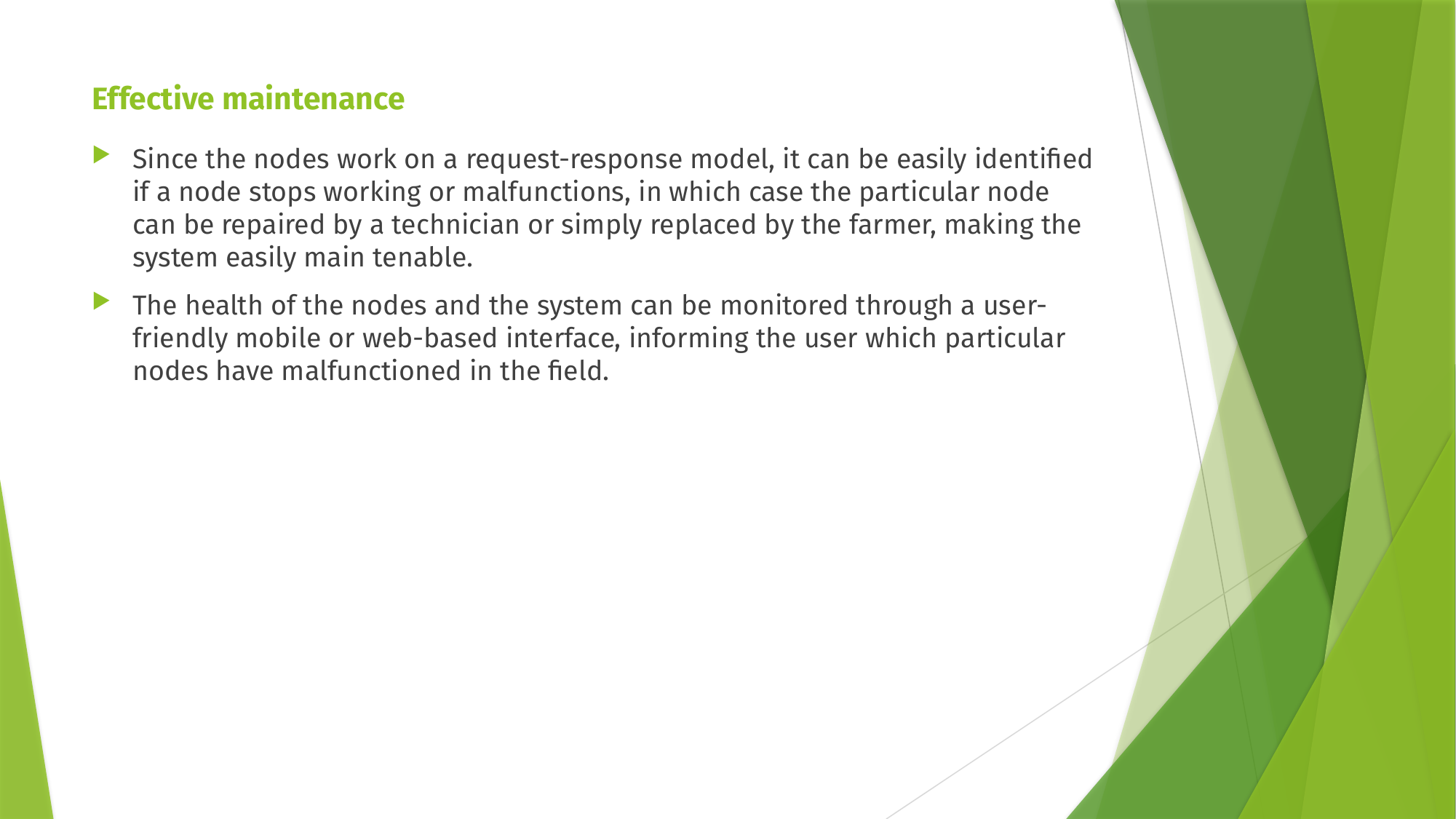

# Effective maintenance
Since the nodes work on a request-response model, it can be easily identified if a node stops working or malfunctions, in which case the particular node can be repaired by a technician or simply replaced by the farmer, making the system easily main tenable.
The health of the nodes and the system can be monitored through a user-friendly mobile or web-based interface, informing the user which particular nodes have malfunctioned in the field.